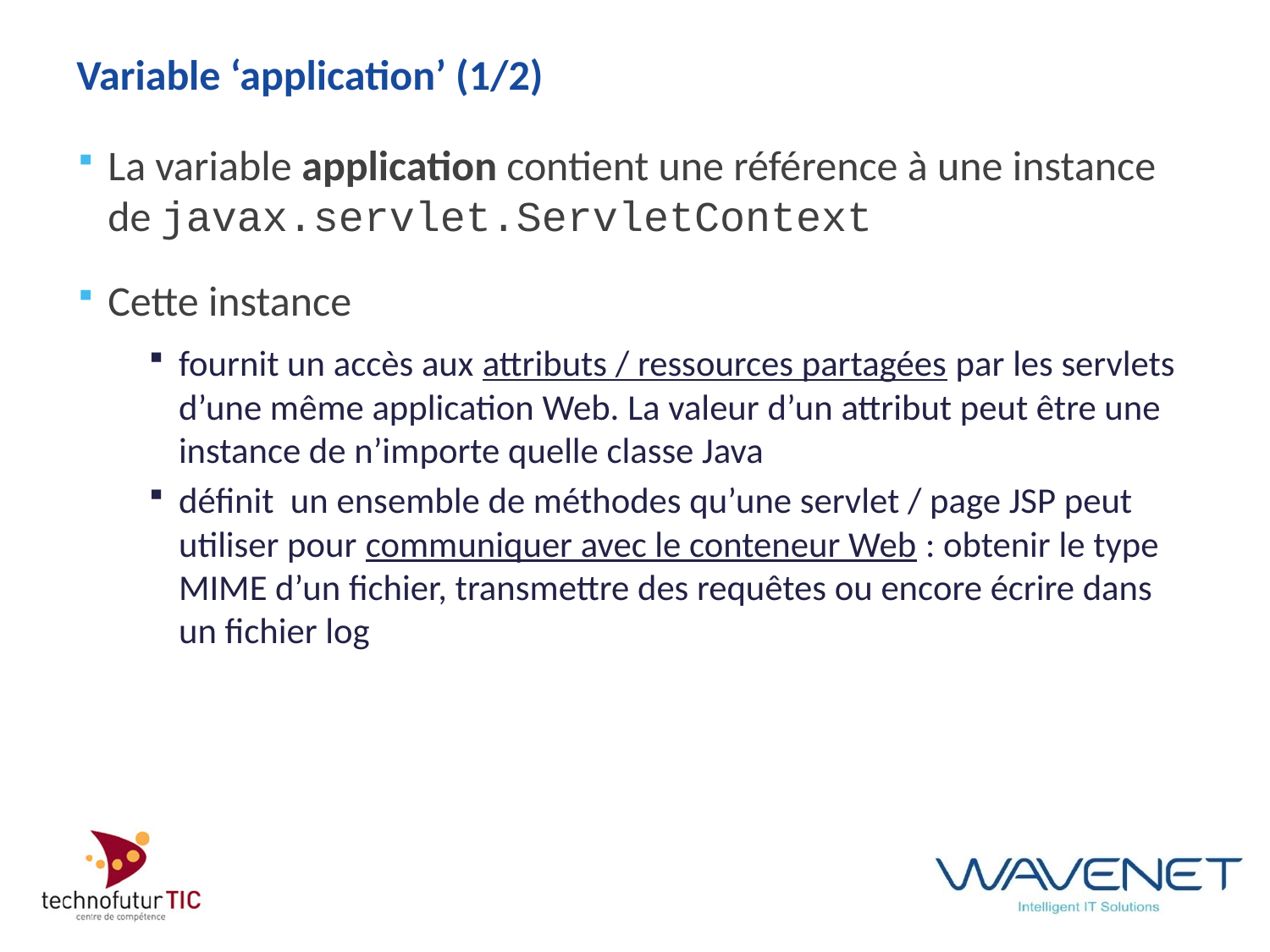

# Variable ‘application’ (1/2)
La variable application contient une référence à une instance de javax.servlet.ServletContext
Cette instance
fournit un accès aux attributs / ressources partagées par les servlets d’une même application Web. La valeur d’un attribut peut être une instance de n’importe quelle classe Java
définit  un ensemble de méthodes qu’une servlet / page JSP peut utiliser pour communiquer avec le conteneur Web : obtenir le type MIME d’un fichier, transmettre des requêtes ou encore écrire dans un fichier log